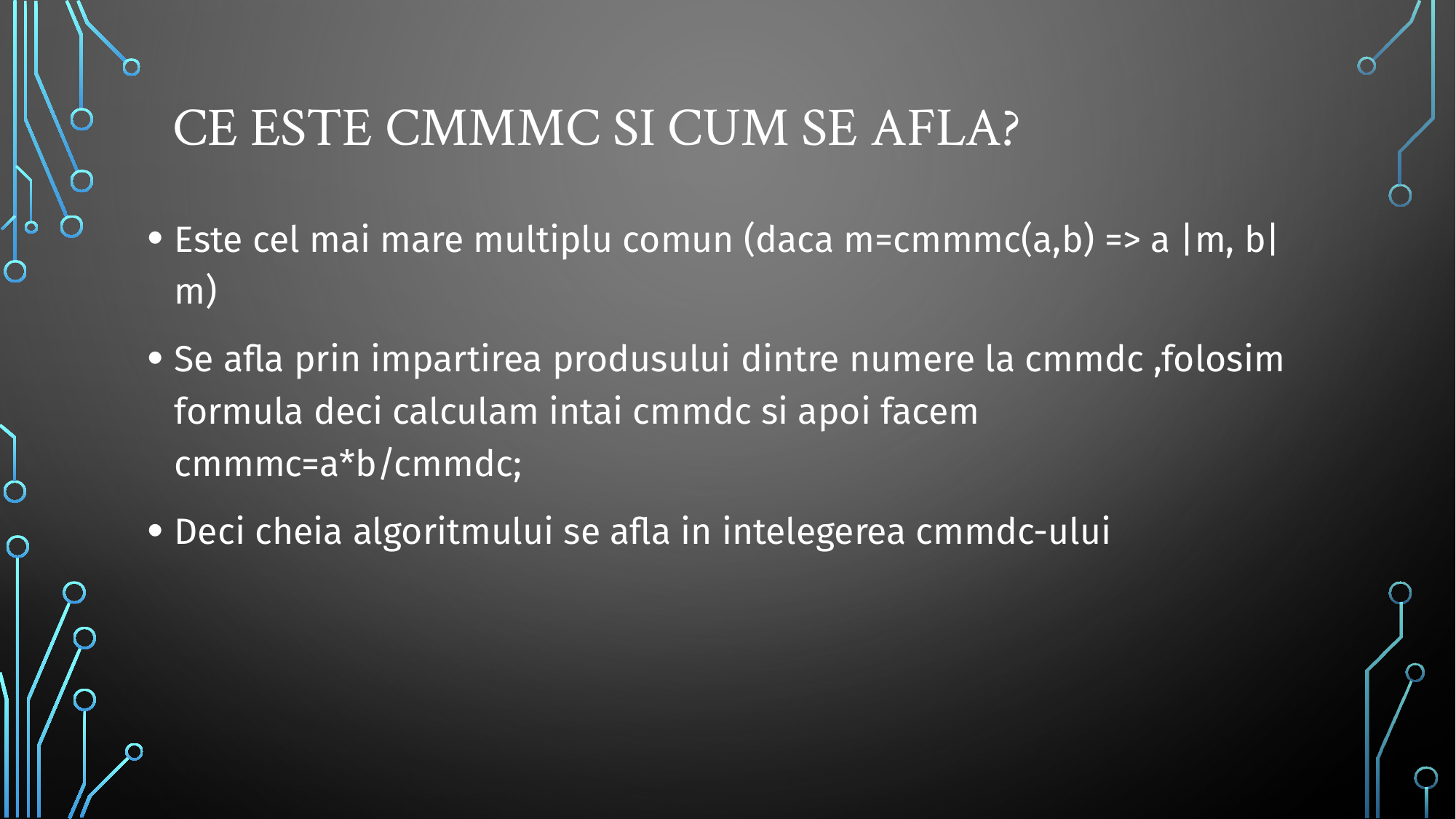

# Ce este cmmmc si cum se afla?
Este cel mai mare multiplu comun (daca m=cmmmc(a,b) => a |m, b|m)
Se afla prin impartirea produsului dintre numere la cmmdc ,folosim formula deci calculam intai cmmdc si apoi facem cmmmc=a*b/cmmdc;
Deci cheia algoritmului se afla in intelegerea cmmdc-ului